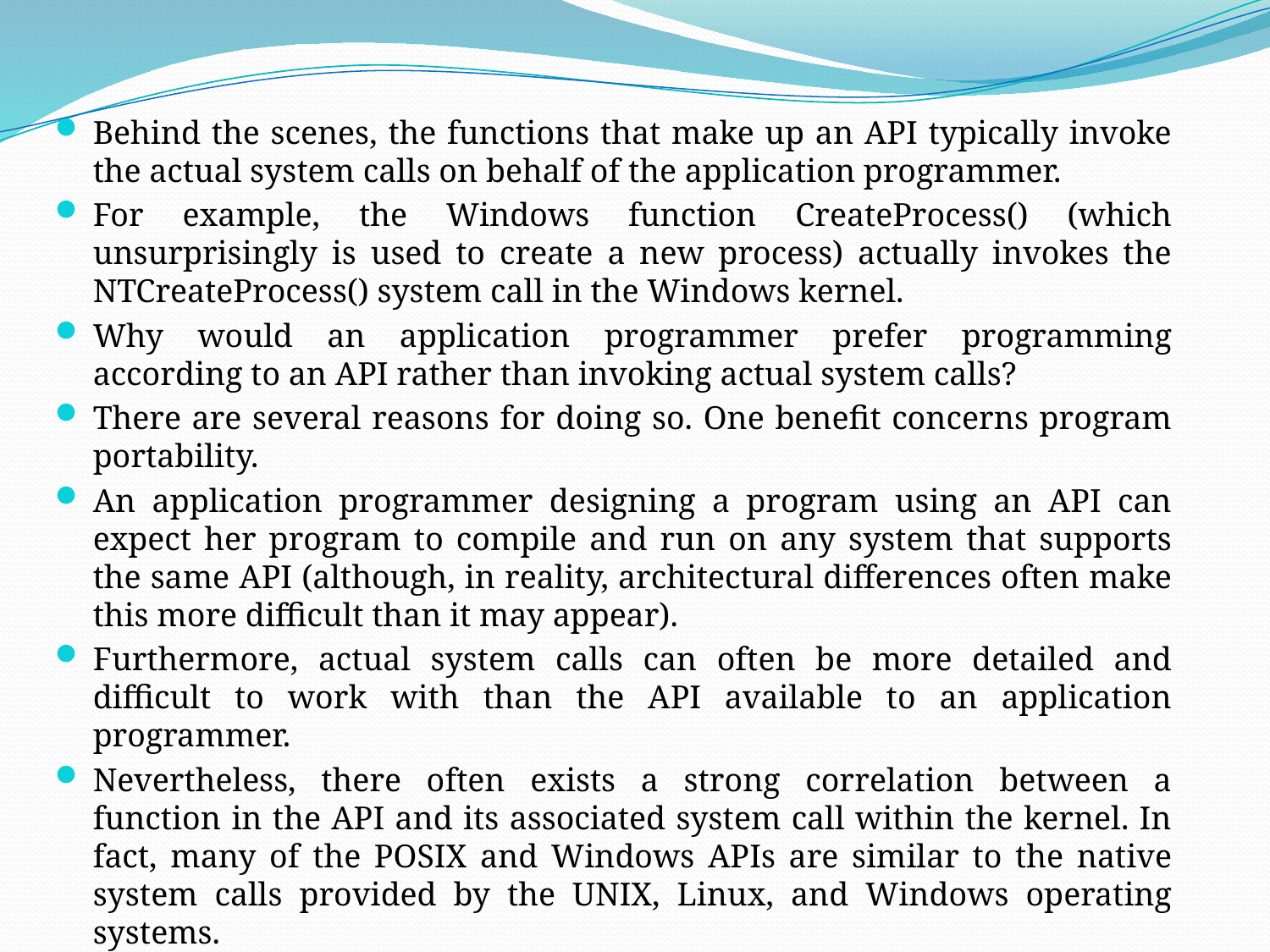

Behind the scenes, the functions that make up an API typically invoke the actual system calls on behalf of the application programmer.
For example, the Windows function CreateProcess() (which unsurprisingly is used to create a new process) actually invokes the NTCreateProcess() system call in the Windows kernel.
Why would an application programmer prefer programming according to an API rather than invoking actual system calls?
There are several reasons for doing so. One benefit concerns program portability.
An application programmer designing a program using an API can expect her program to compile and run on any system that supports the same API (although, in reality, architectural differences often make this more difficult than it may appear).
Furthermore, actual system calls can often be more detailed and difficult to work with than the API available to an application programmer.
Nevertheless, there often exists a strong correlation between a function in the API and its associated system call within the kernel. In fact, many of the POSIX and Windows APIs are similar to the native system calls provided by the UNIX, Linux, and Windows operating systems.